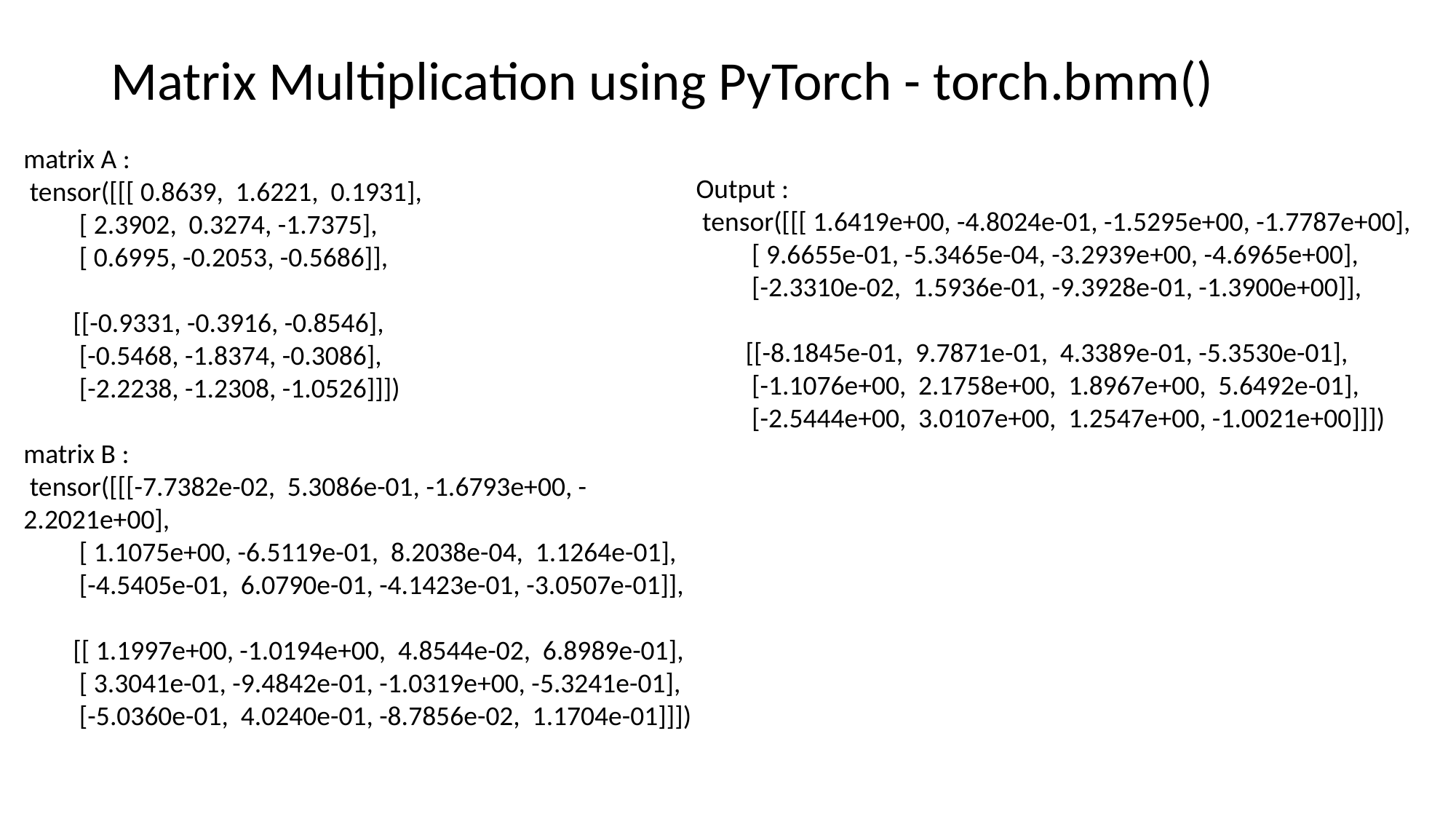

# Matrix Multiplication using PyTorch - torch.bmm()
matrix A :
 tensor([[[ 0.8639,  1.6221,  0.1931],
         [ 2.3902,  0.3274, -1.7375],
         [ 0.6995, -0.2053, -0.5686]],

        [[-0.9331, -0.3916, -0.8546],
         [-0.5468, -1.8374, -0.3086],
         [-2.2238, -1.2308, -1.0526]]])

matrix B :
 tensor([[[-7.7382e-02,  5.3086e-01, -1.6793e+00, -2.2021e+00],
         [ 1.1075e+00, -6.5119e-01,  8.2038e-04,  1.1264e-01],
         [-4.5405e-01,  6.0790e-01, -4.1423e-01, -3.0507e-01]],

        [[ 1.1997e+00, -1.0194e+00,  4.8544e-02,  6.8989e-01],
         [ 3.3041e-01, -9.4842e-01, -1.0319e+00, -5.3241e-01],
         [-5.0360e-01,  4.0240e-01, -8.7856e-02,  1.1704e-01]]])

Output :
 tensor([[[ 1.6419e+00, -4.8024e-01, -1.5295e+00, -1.7787e+00],
         [ 9.6655e-01, -5.3465e-04, -3.2939e+00, -4.6965e+00],
         [-2.3310e-02,  1.5936e-01, -9.3928e-01, -1.3900e+00]],

        [[-8.1845e-01,  9.7871e-01,  4.3389e-01, -5.3530e-01],
         [-1.1076e+00,  2.1758e+00,  1.8967e+00,  5.6492e-01],
         [-2.5444e+00,  3.0107e+00,  1.2547e+00, -1.0021e+00]]])